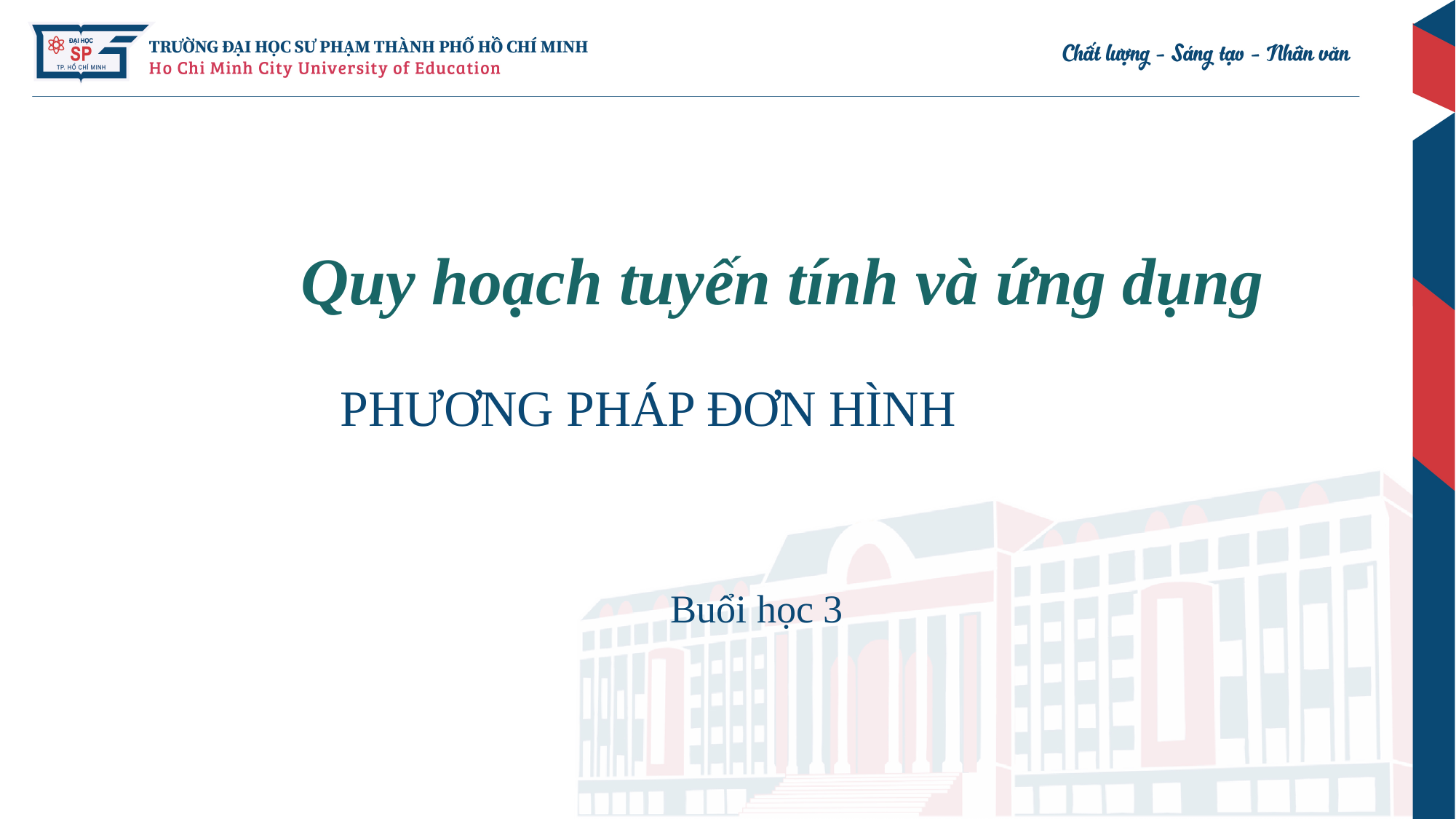

# Quy hoạch tuyến tính và ứng dụng
                  PHƯƠNG PHÁP ĐƠN HÌNH

                                                         Buổi học 3